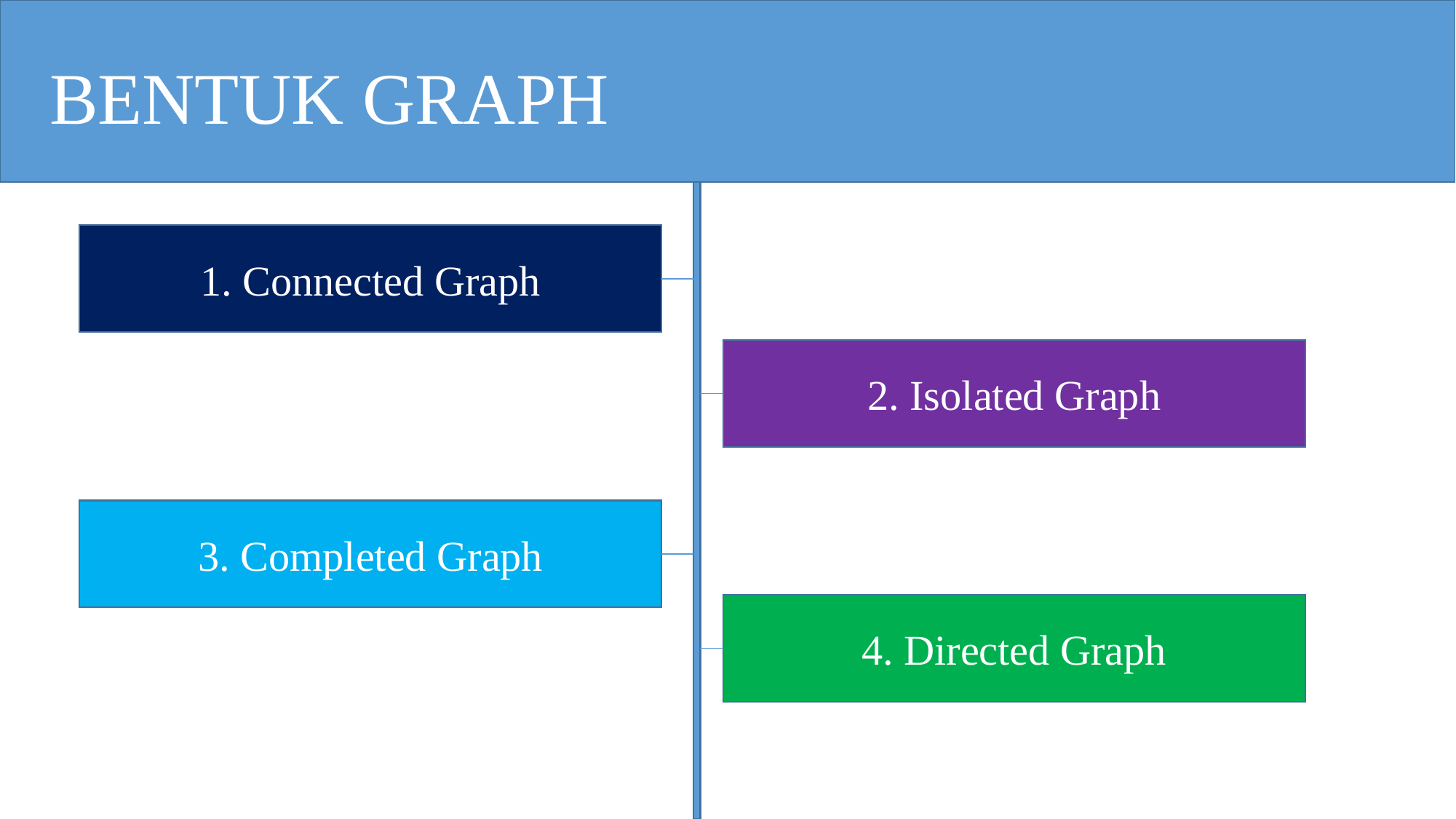

BENTUK GRAPH

1. Connected Graph
2. Isolated Graph
3. Completed Graph
4. Directed Graph